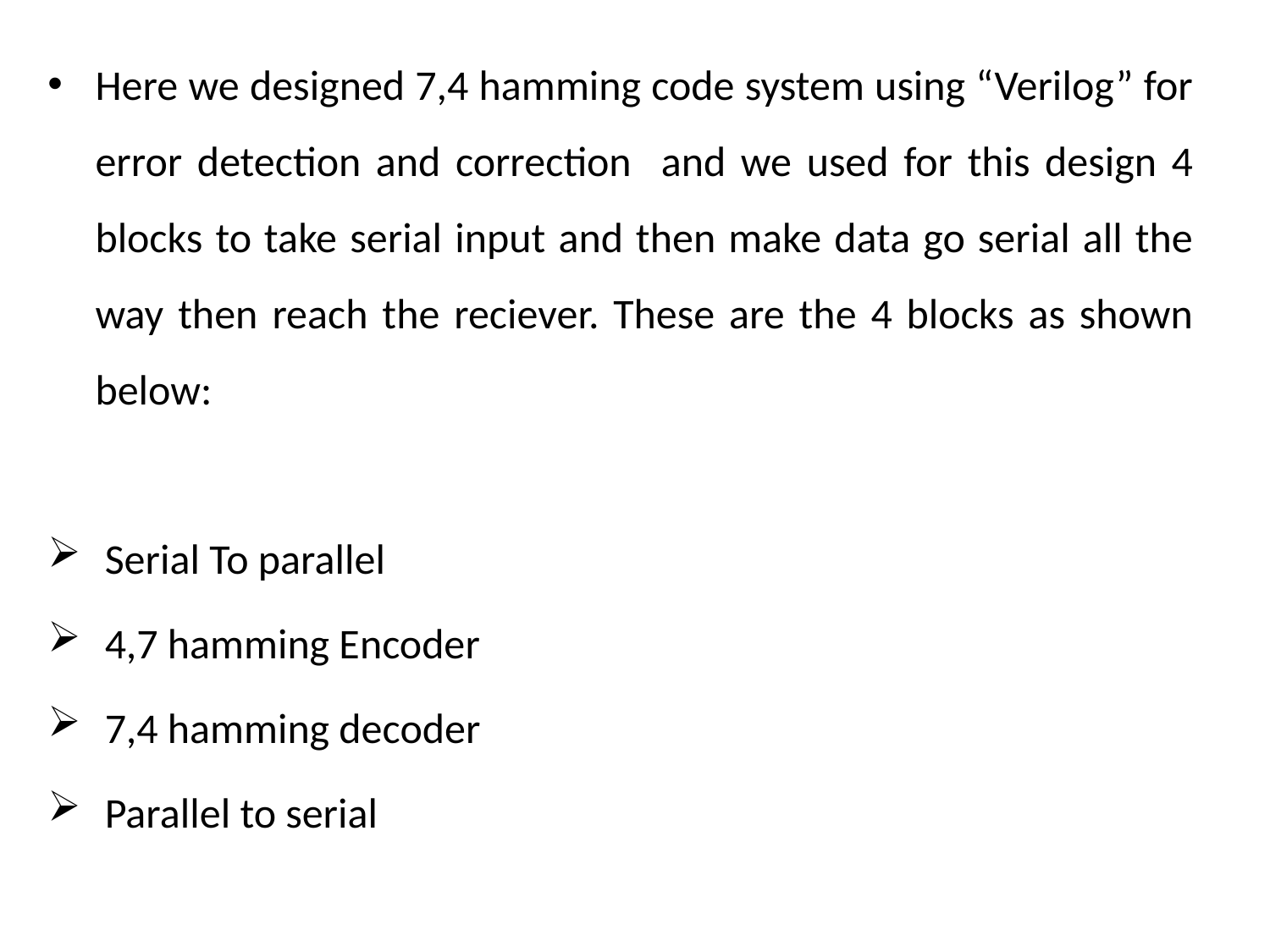

Here we designed 7,4 hamming code system using “Verilog” for error detection and correction  and we used for this design 4 blocks to take serial input and then make data go serial all the way then reach the reciever. These are the 4 blocks as shown below:

 Serial To parallel
 4,7 hamming Encoder
 7,4 hamming decoder
 Parallel to serial